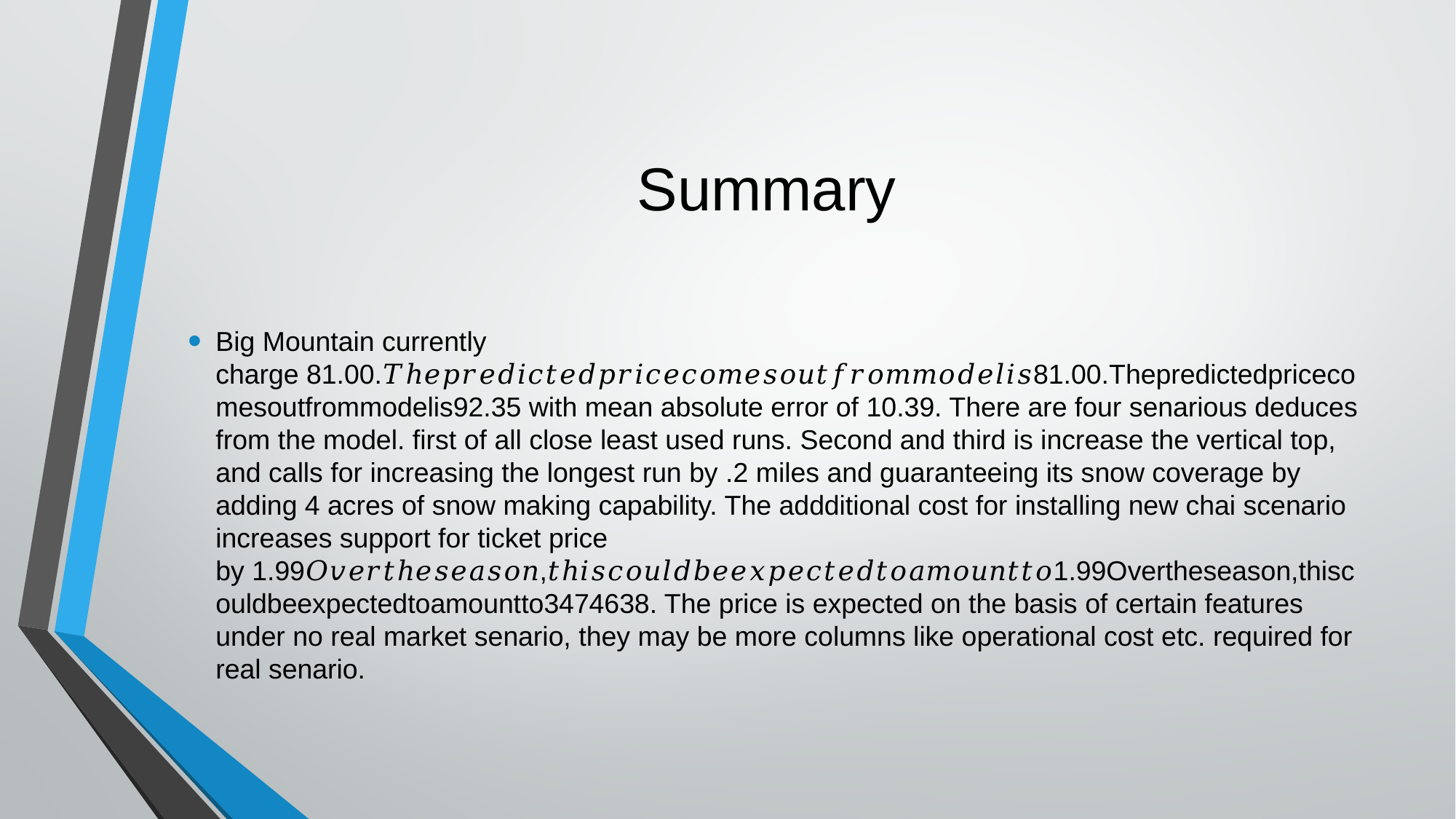

# Summary
Big Mountain currently charge 81.00.𝑇ℎ𝑒𝑝𝑟𝑒𝑑𝑖𝑐𝑡𝑒𝑑𝑝𝑟𝑖𝑐𝑒𝑐𝑜𝑚𝑒𝑠𝑜𝑢𝑡𝑓𝑟𝑜𝑚𝑚𝑜𝑑𝑒𝑙𝑖𝑠81.00.Thepredictedpricecomesoutfrommodelis92.35 with mean absolute error of 10.39. There are four senarious deduces from the model. first of all close least used runs. Second and third is increase the vertical top, and calls for increasing the longest run by .2 miles and guaranteeing its snow coverage by adding 4 acres of snow making capability. The addditional cost for installing new chai scenario increases support for ticket price by 1.99𝑂𝑣𝑒𝑟𝑡ℎ𝑒𝑠𝑒𝑎𝑠𝑜𝑛,𝑡ℎ𝑖𝑠𝑐𝑜𝑢𝑙𝑑𝑏𝑒𝑒𝑥𝑝𝑒𝑐𝑡𝑒𝑑𝑡𝑜𝑎𝑚𝑜𝑢𝑛𝑡𝑡𝑜1.99Overtheseason,thiscouldbeexpectedtoamountto3474638. The price is expected on the basis of certain features under no real market senario, they may be more columns like operational cost etc. required for real senario.